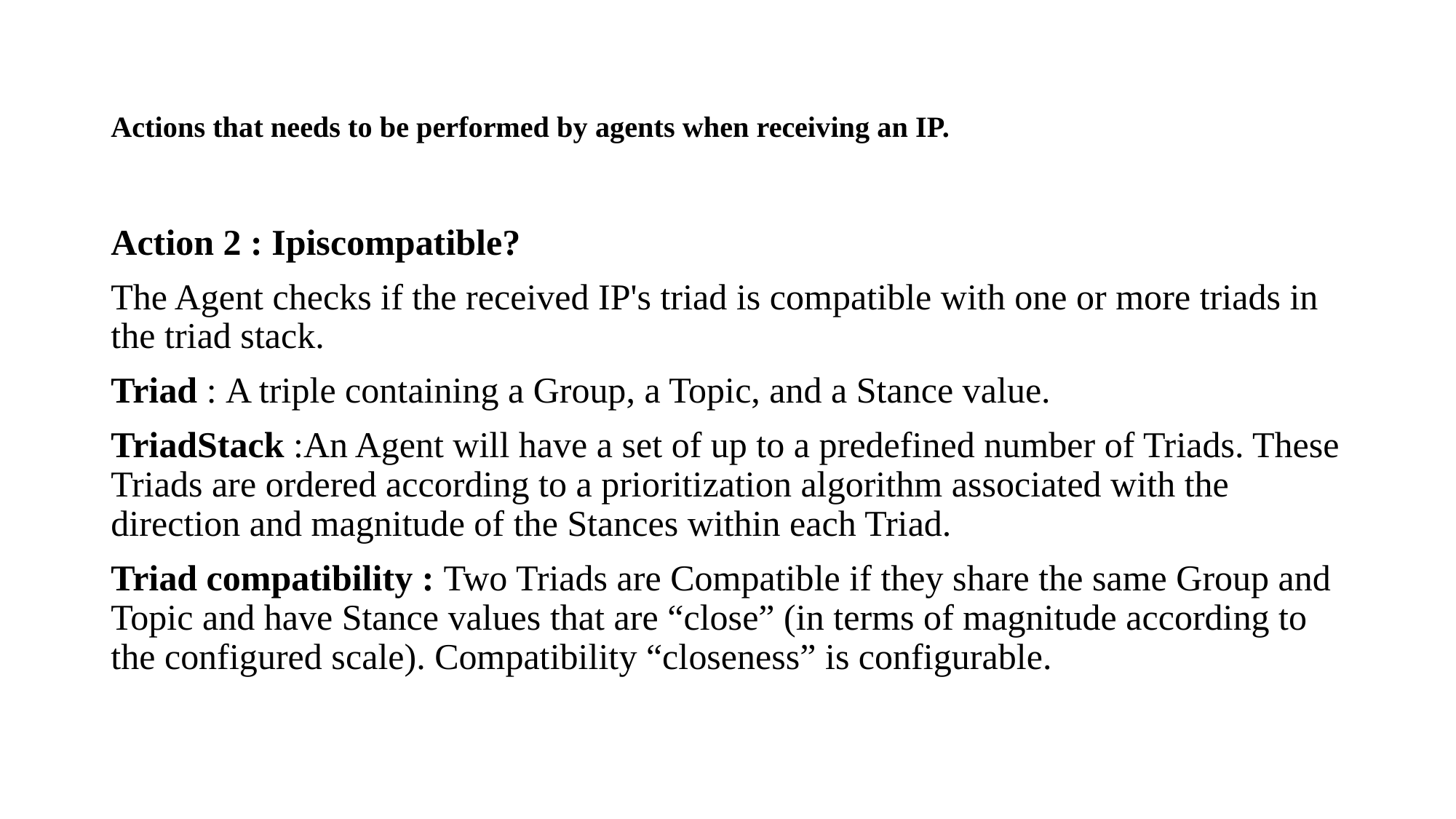

# Actions that needs to be performed by agents when receiving an IP.

Action 2 : Ipiscompatible?
The Agent checks if the received IP's triad is compatible with one or more triads in the triad stack.
Triad : A triple containing a Group, a Topic, and a Stance value.
TriadStack :An Agent will have a set of up to a predefined number of Triads. These Triads are ordered according to a prioritization algorithm associated with the direction and magnitude of the Stances within each Triad.
Triad compatibility : Two Triads are Compatible if they share the same Group and Topic and have Stance values that are “close” (in terms of magnitude according to  the configured scale). Compatibility “closeness” is configurable.